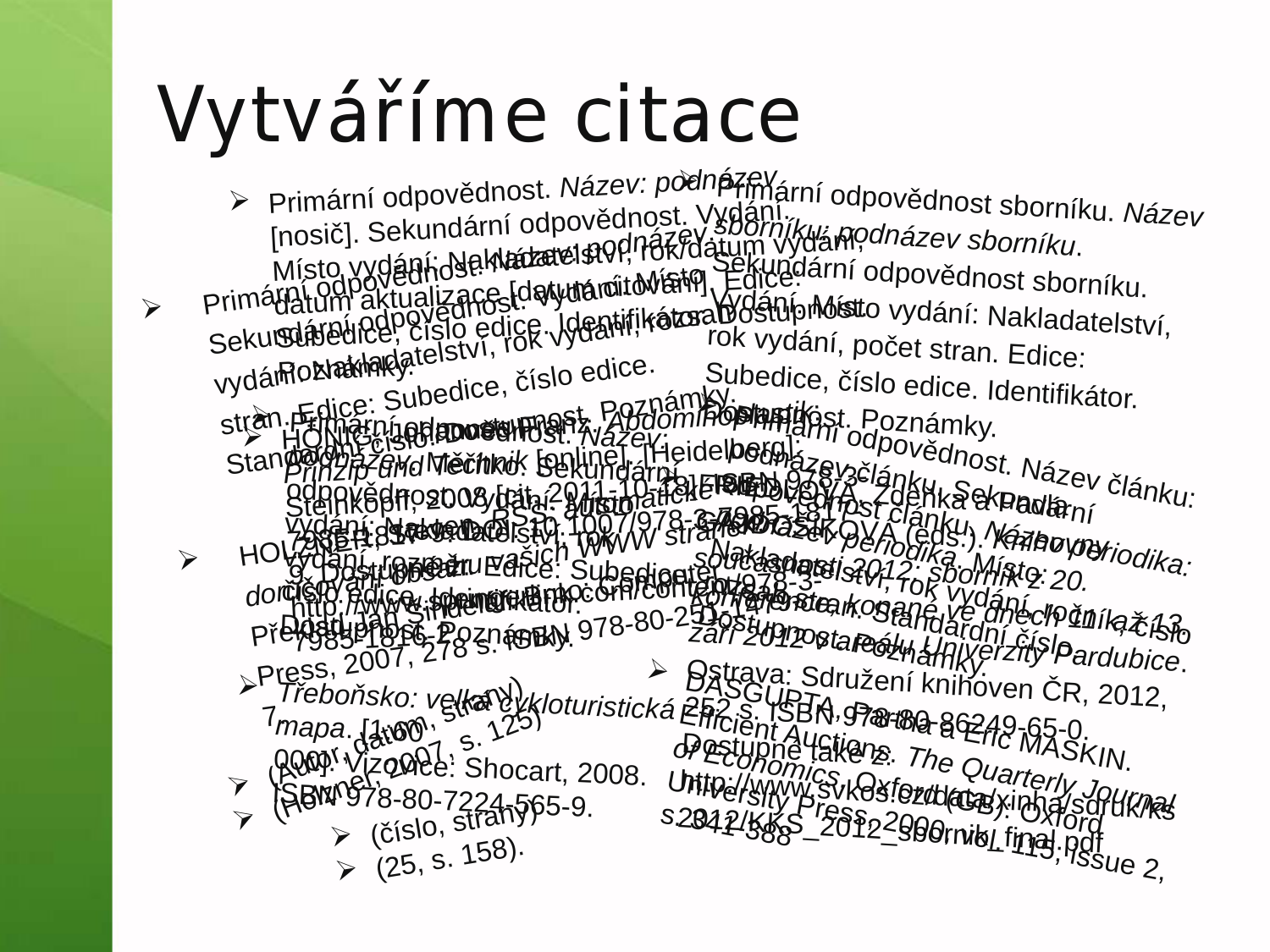

Vytváříme citace
Primární odpovědnost. Název: podnázev [nosič]. Sekundární odpovědnost. Vydání. Místo vydání: Nakladatelství, rok/datum vydání, datum aktualizace [datum citování]. Edice: Subedice, číslo edice. Identifikátor. Dostupnost. Poznámky.

HÖNIG, Johannes Franz. Abdominoplastik: Prinzip und Technik [online]. [Heidelberg]: Steinkopff, 2008 [cit. 2011-10-18]. ISBN 978-3-7985-1817-9. DOI: 10.1007/978-3-7985-1817-9. Dostupné z: http://www.springerlink.com/content/978-3-7985-1816-2

Primární odpovědnost sborníku. Název sborníku: podnázev sborníku. Sekundární odpovědnost sborníku. Vydání. Místo vydání: Nakladatelství, rok vydání, počet stran. Edice: Subedice, číslo edice. Identifikátor. Dostupnost. Poznámky.

FRIEDLOVÁ, Zdeňka a Pavla GAJDOŠÍKOVÁ (eds.). Knihovny současnosti 2012: sborník z 20. konference, konané ve dnech 11. až 13. září 2012 v areálu Univerzity Pardubice. Ostrava: Sdružení knihoven ČR, 2012, 252 s. ISBN 978-80-86249-65-0. Dostupné také z:  http://www.svkos.cz/data/xinha/sdruk/ks2012/KKS_2012_sbornik_final.pdf

Primární odpovědnost. Název: podnázev. Sekundární odpovědnost. Vydání. Místo vydání: Nakladatelství, rok vydání, rozsah stran. Edice: Subedice, číslo edice. Standardní číslo. Dostupnost. Poznámky.

HOLZNER, Steven. RSS: automatické doručování obsahu vašich WWW stránek. Překlad Jan Šindelář. Brno: Computer Press, 2007, 278 s. ISBN 978-80-251-1479-7.
Primární odpovědnost. Název: podnázev. Měřítko. Sekundární odpovědnost. Vydání. Místo vydání: Nakladatelství, rok vydání, rozměr. Edice: Subedice, číslo edice. Identifikátor. Dostupnost. Poznámky.

Třeboňsko: velká cykloturistická mapa. [1:60
000]. Vizovice: Shocart, 2008. ISBN 978-80-7224-565-9.
Primární odpovědnost. Název článku: podnázev článku. Sekundární odpovědnost článku. Název periodika: podnázev periodika. Místo: Nakladatelství, rok vydání, ročník, číslo rozsah stran. Standardní číslo. Dostupnost. Poznámky.

DASGUPTA, Partha a Eric MASKIN. Efficient Auctions. The Quarterly Journal of Economics. Oxford (GB): Oxford University Press, 2000, vol. 115, issue 2, s. 341-388
(Autor, datum, strany)
(Holzner, 2007, s. 125)

(číslo, strany)
(25, s. 158).